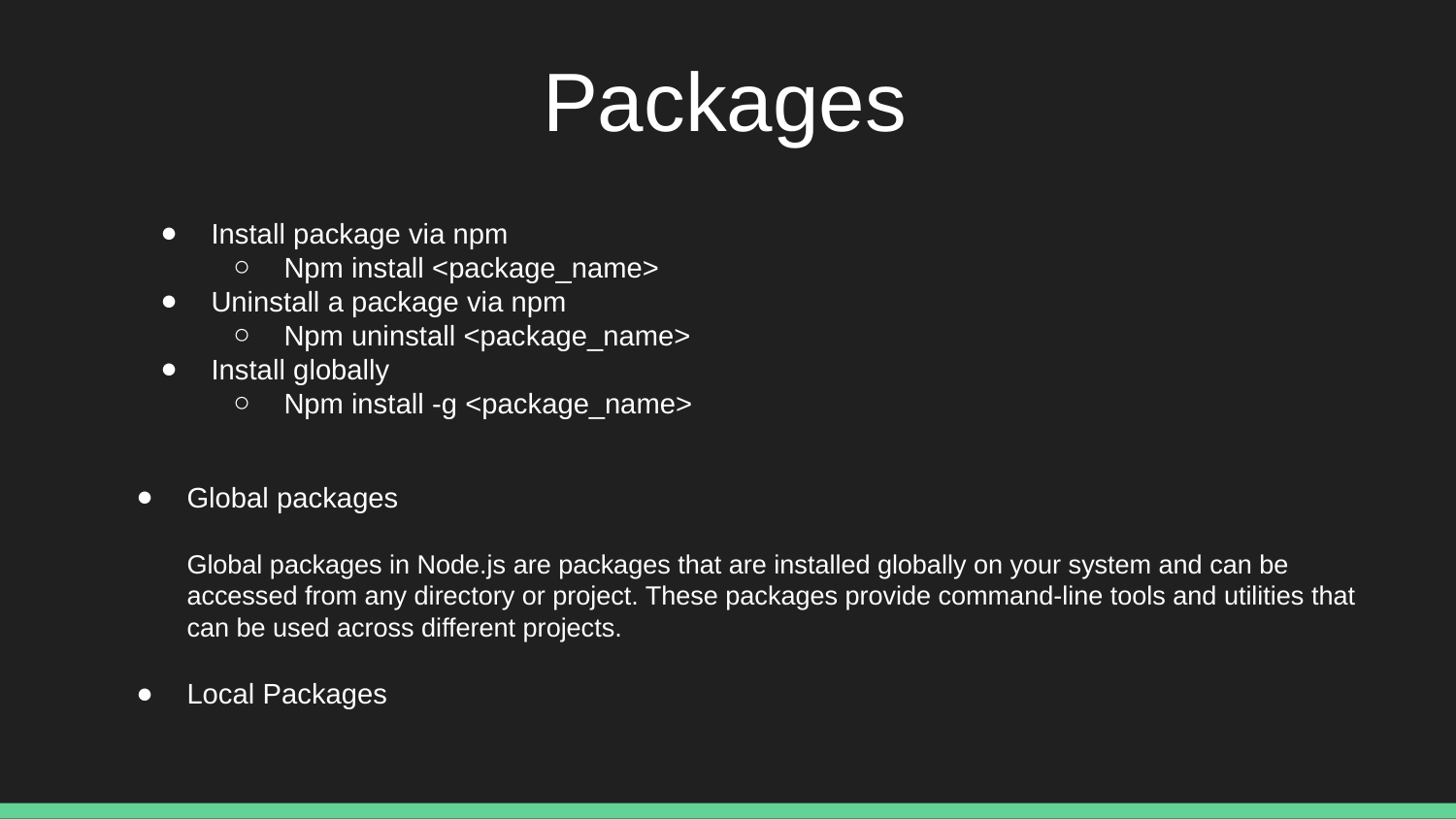

Packages

Install package via npm
Npm install <package_name>
Uninstall a package via npm
Npm uninstall <package_name>
Install globally
Npm install -g <package_name>

Global packages

Global packages in Node.js are packages that are installed globally on your system and can be accessed from any directory or project. These packages provide command-line tools and utilities that can be used across different projects.

Local Packages